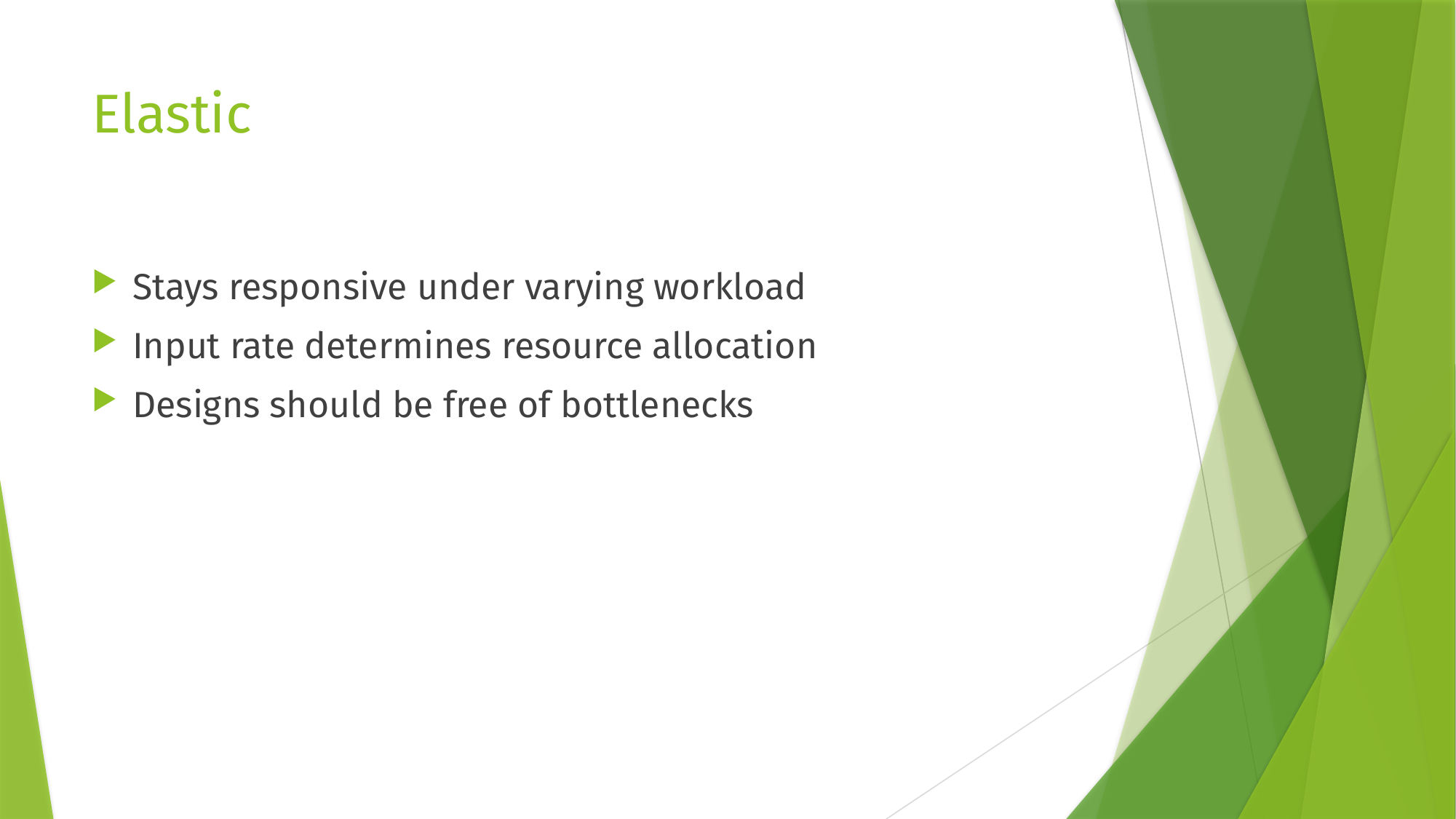

# Elastic
Stays responsive under varying workload
Input rate determines resource allocation
Designs should be free of bottlenecks